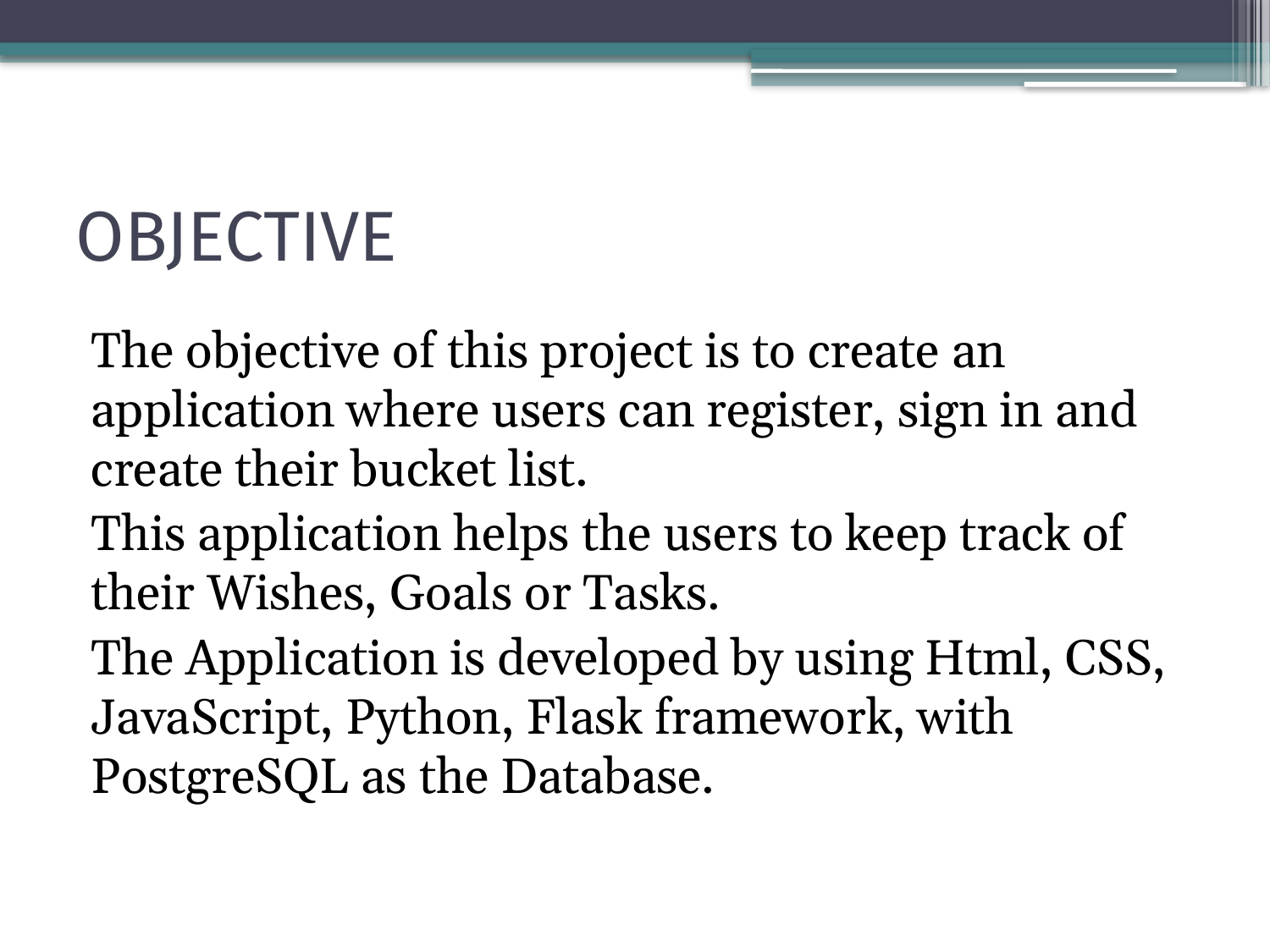

# OBJECTIVE
The objective of this project is to create an application where users can register, sign in and create their bucket list.
This application helps the users to keep track of their Wishes, Goals or Tasks.
The Application is developed by using Html, CSS, JavaScript, Python, Flask framework, with PostgreSQL as the Database.